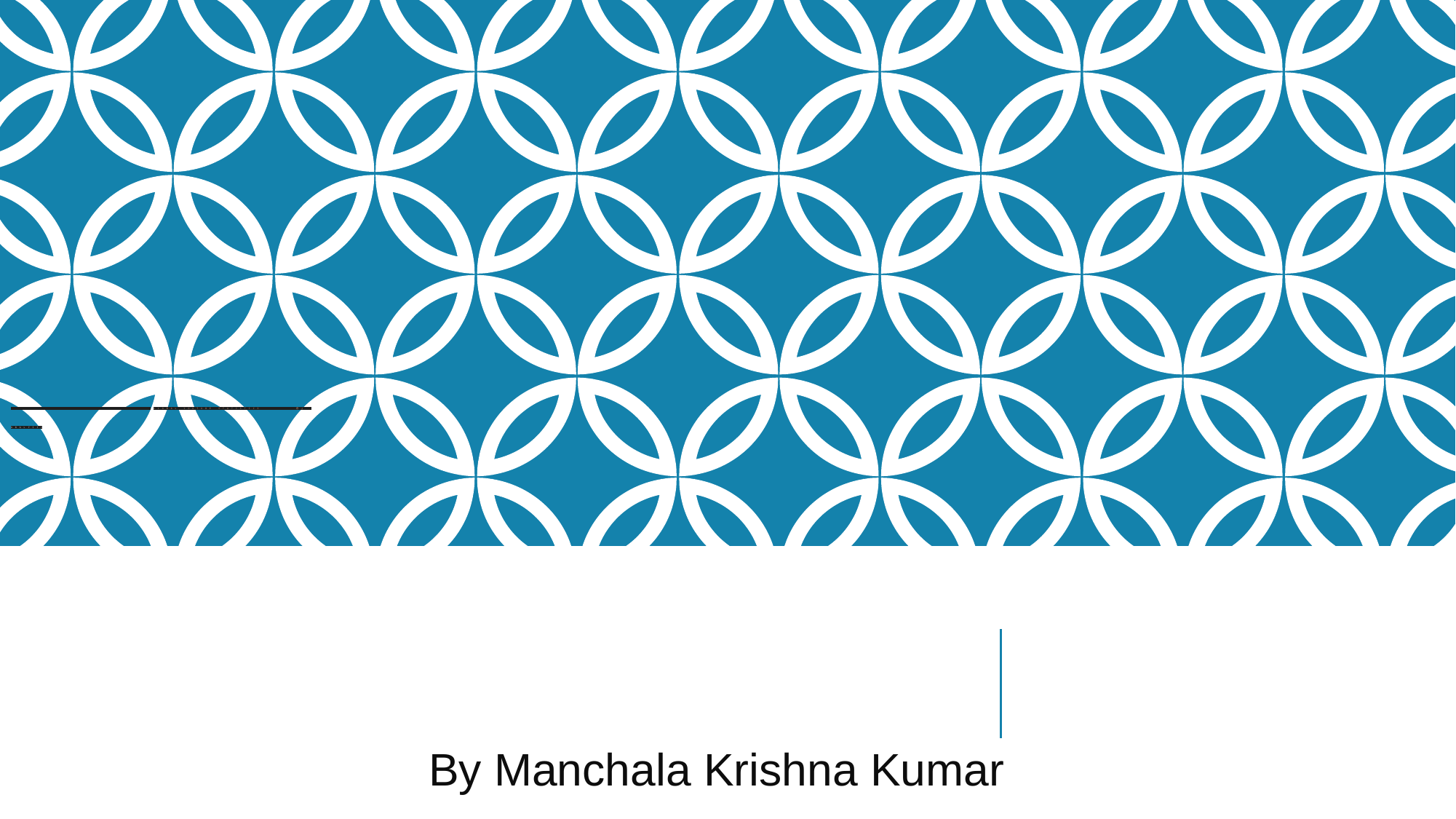

# Global YouTube Statistics        👨‍🔬 Analysis
By Manchala Krishna Kumar